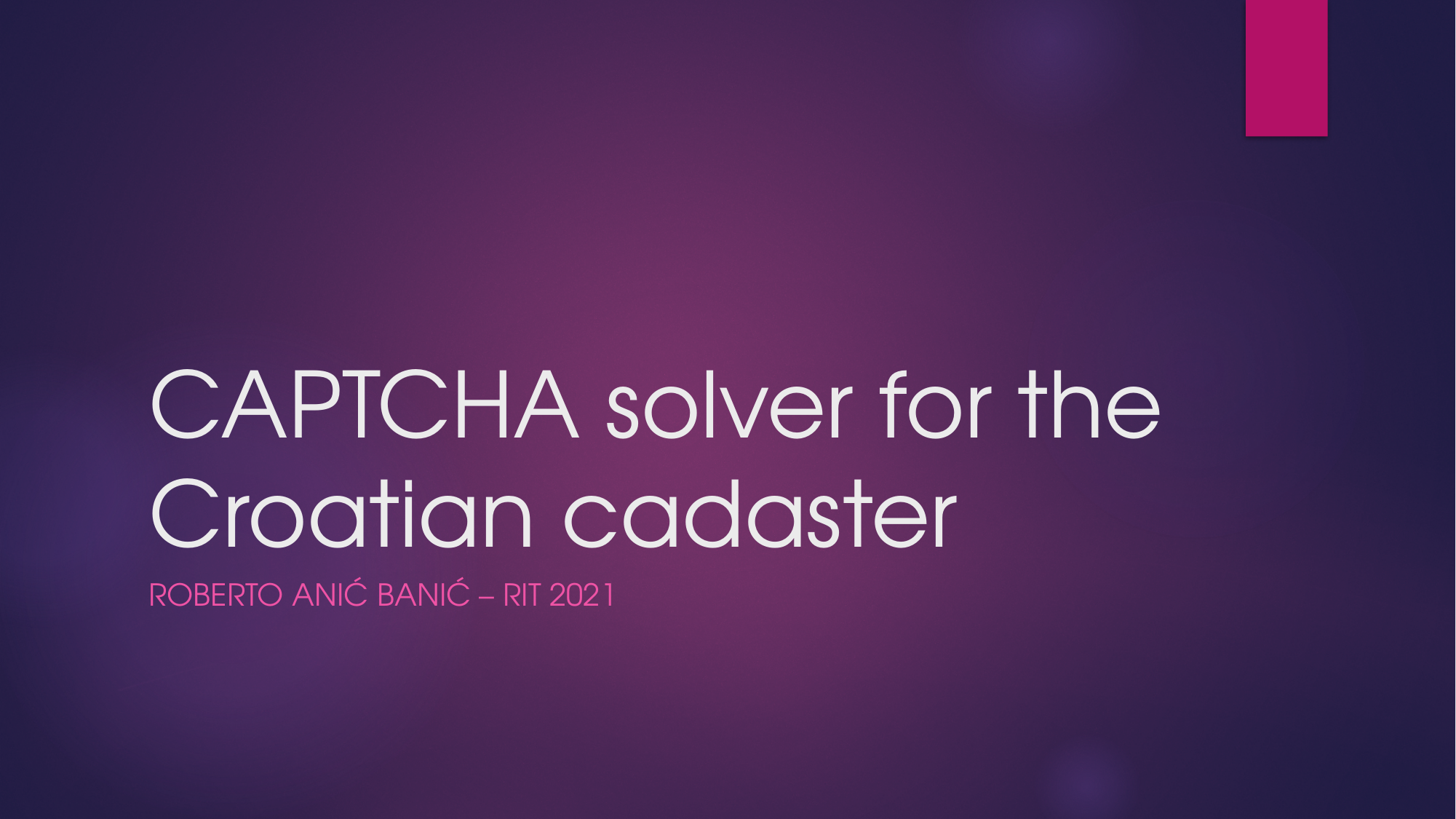

# CAPTCHA solver for the Croatian cadaster
Roberto Anić Banić – RIT 2021